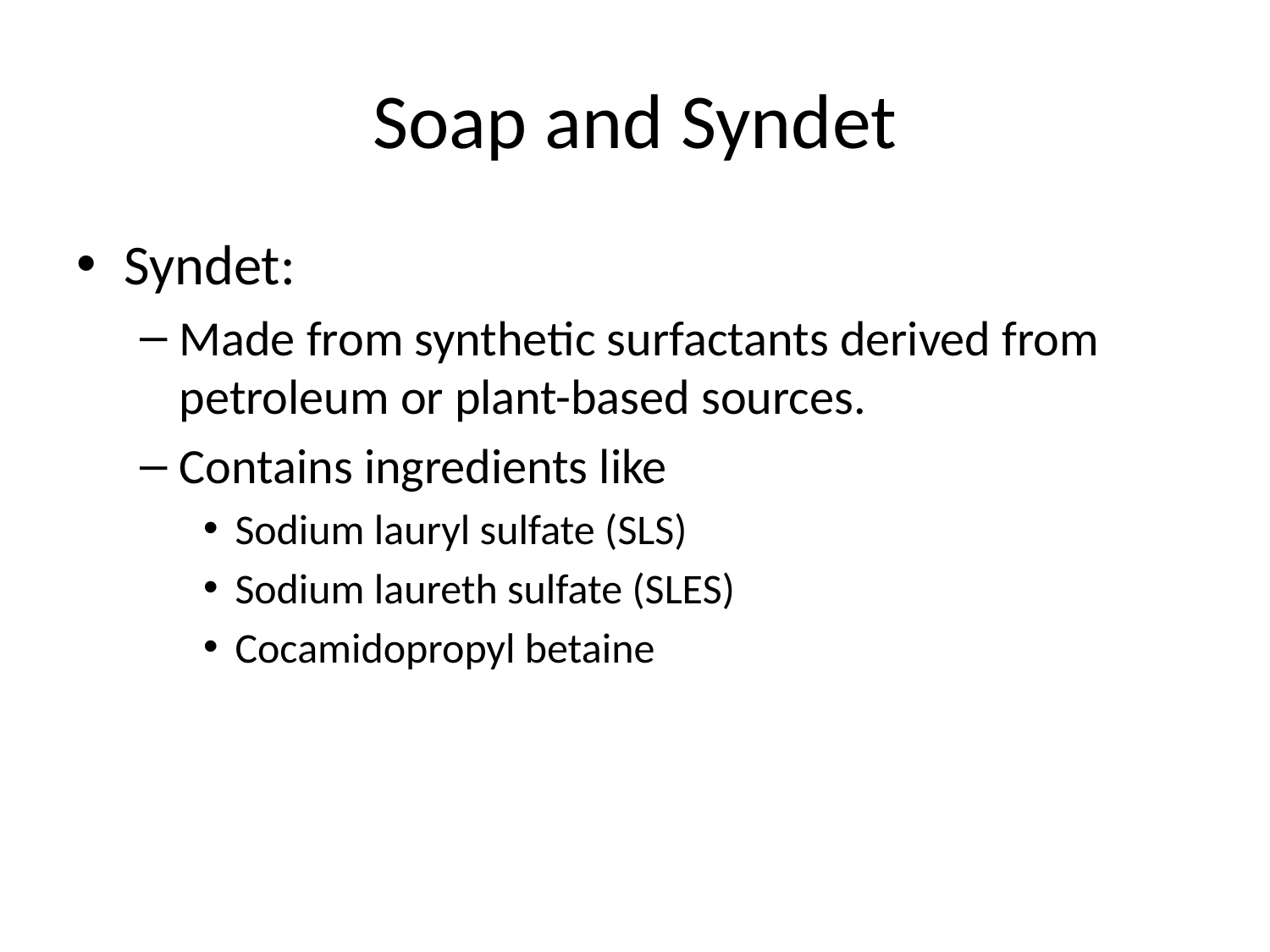

# Soap and Syndet
Syndet:
Made from synthetic surfactants derived from petroleum or plant-based sources.
Contains ingredients like
Sodium lauryl sulfate (SLS)
Sodium laureth sulfate (SLES)
Cocamidopropyl betaine